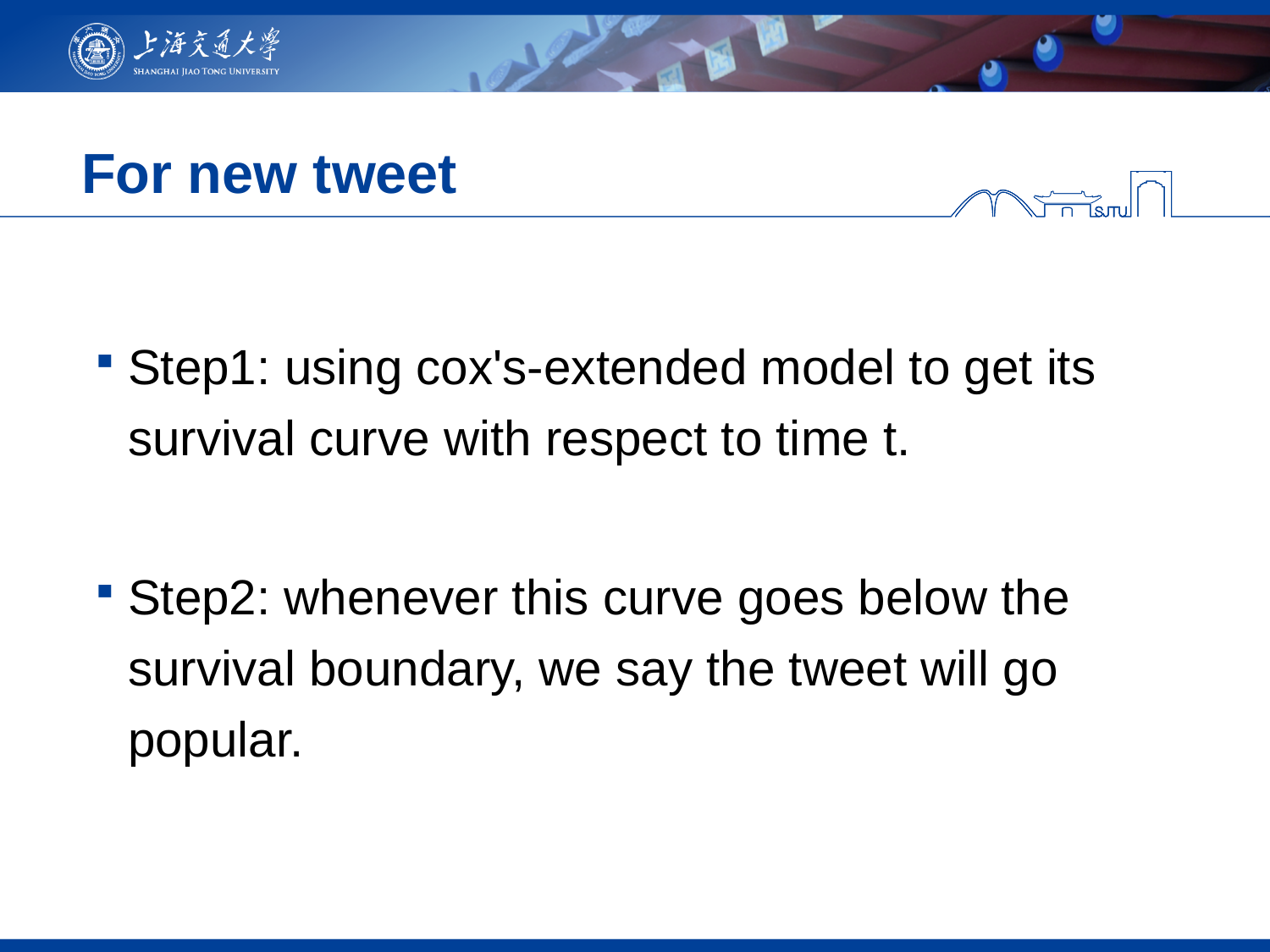

# For new tweet

Step1: using cox's-extended model to get its survival curve with respect to time t.

Step2: whenever this curve goes below the survival boundary, we say the tweet will go popular.